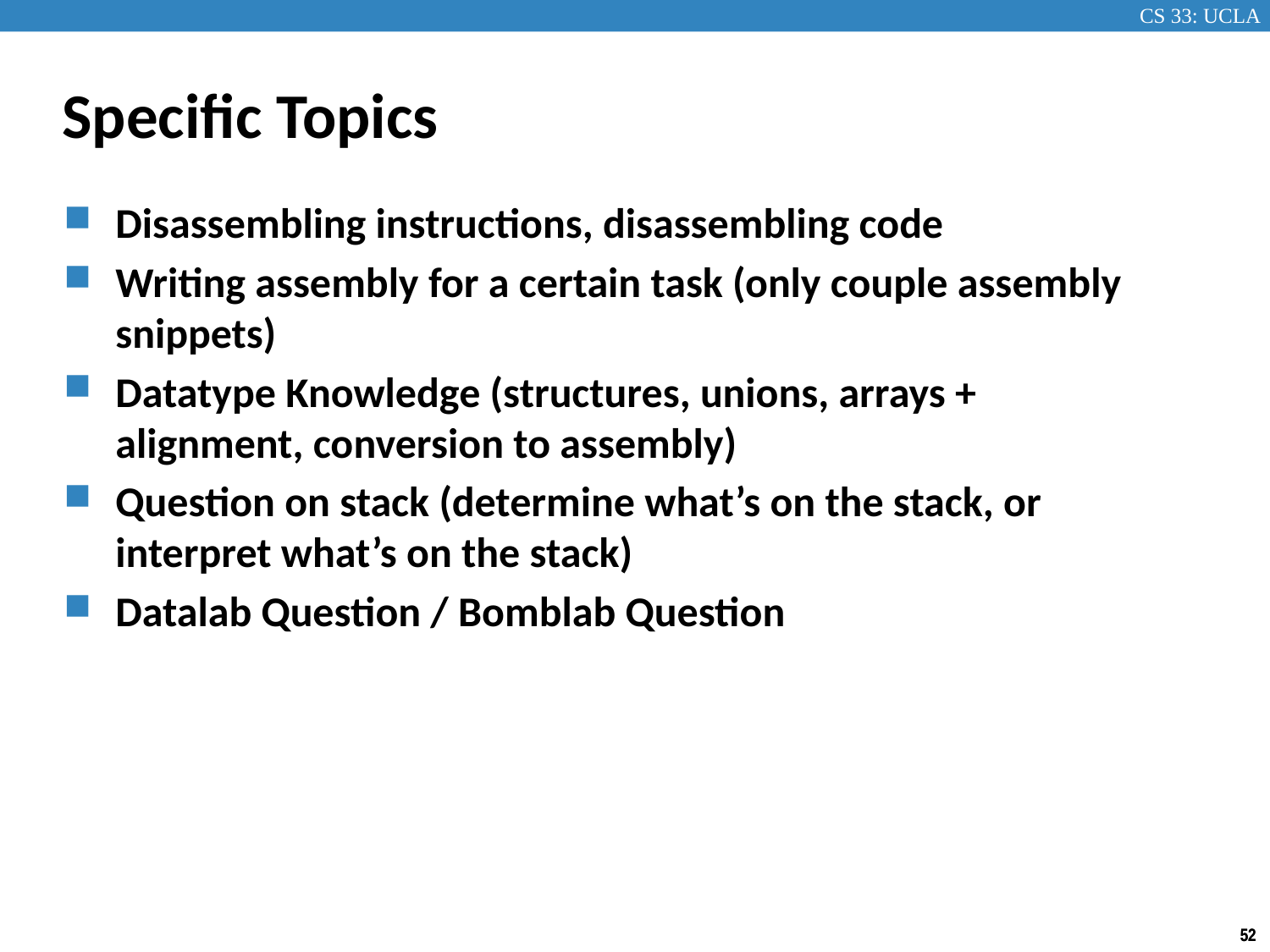

# Specific Topics
Disassembling instructions, disassembling code
Writing assembly for a certain task (only couple assembly snippets)
Datatype Knowledge (structures, unions, arrays + alignment, conversion to assembly)
Question on stack (determine what’s on the stack, or interpret what’s on the stack)
Datalab Question / Bomblab Question